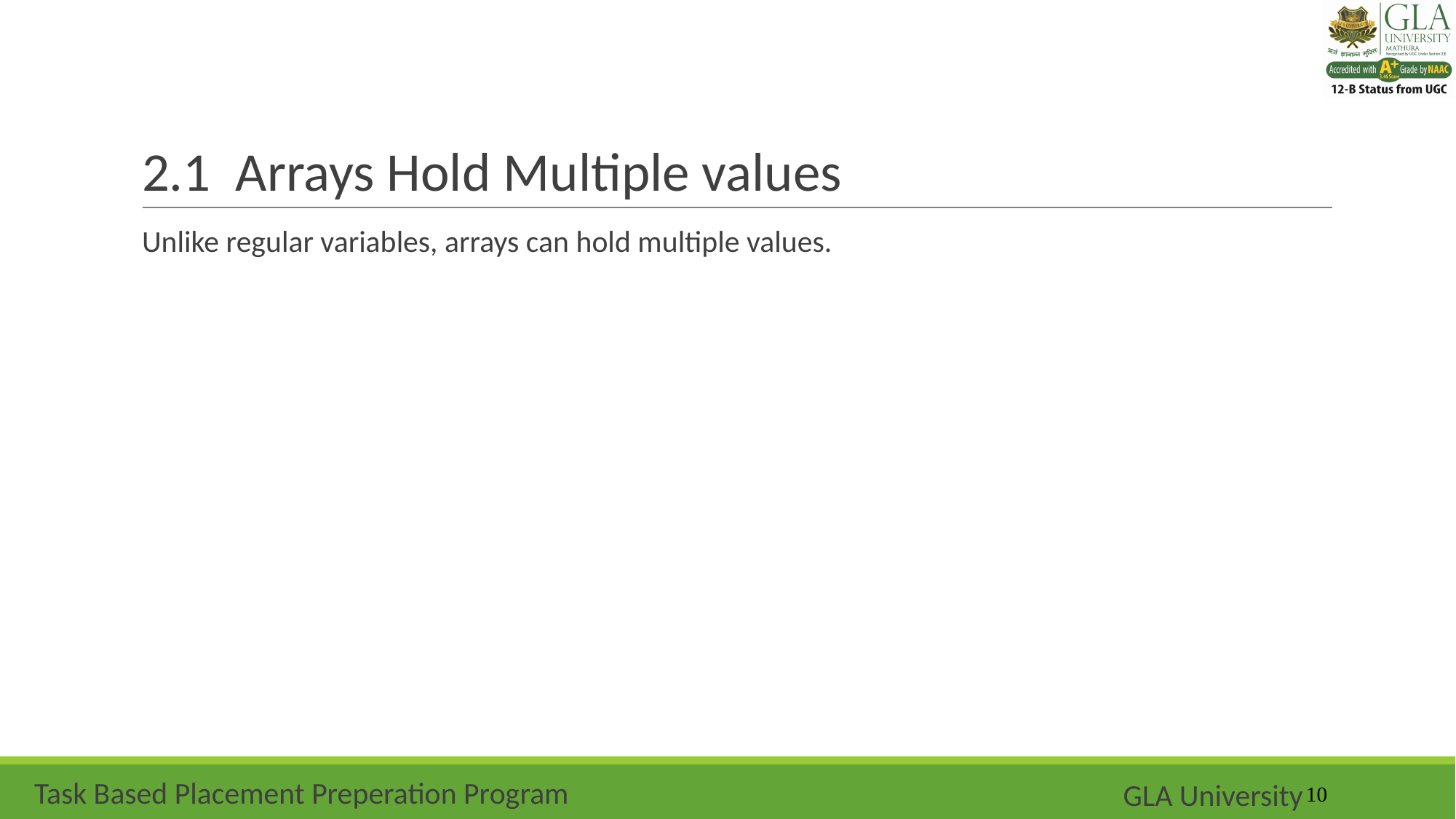

# 2.1  Arrays Hold Multiple values
Unlike regular variables, arrays can hold multiple values.
10